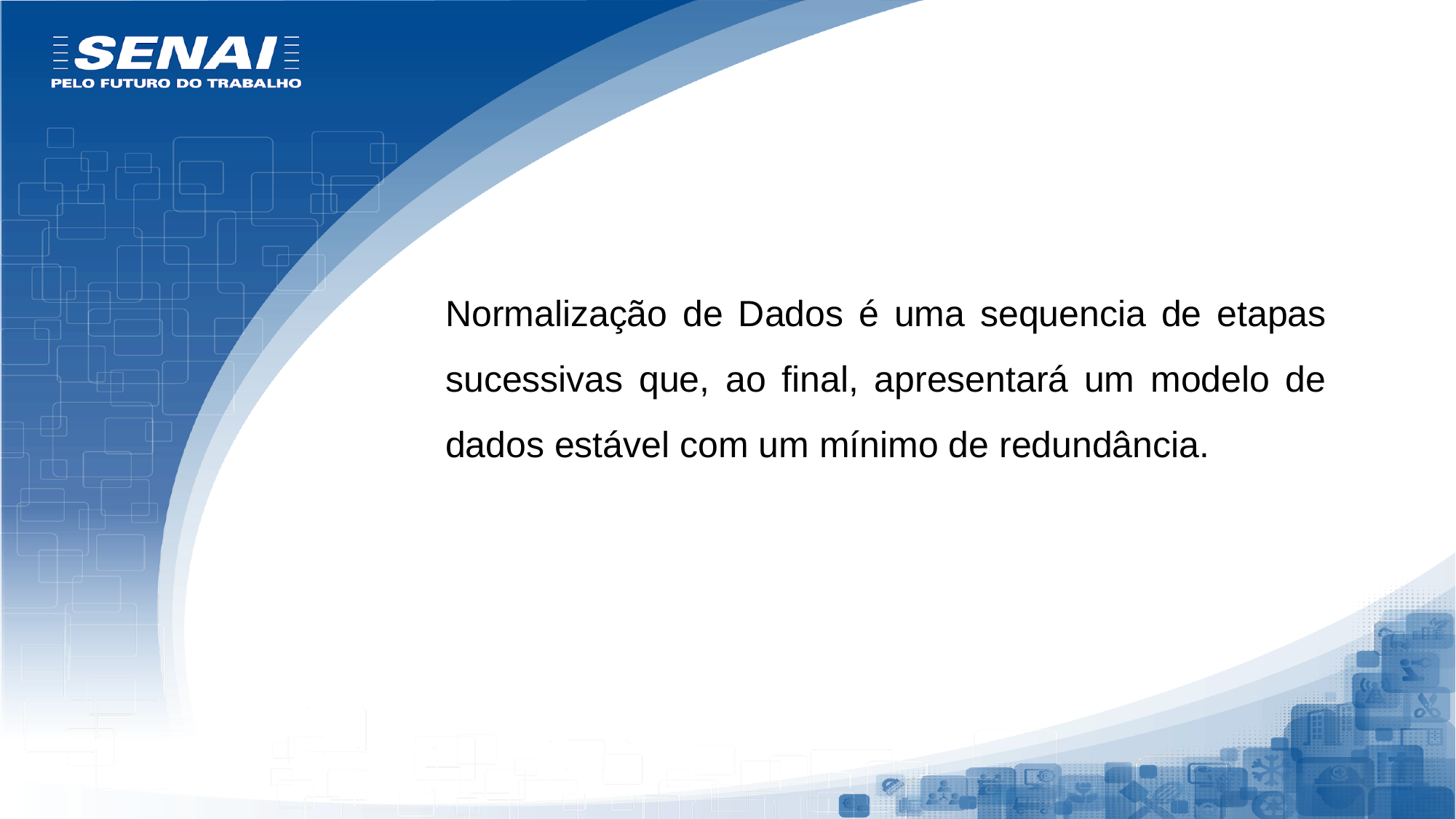

Normalização de Dados é uma sequencia de etapas sucessivas que, ao final, apresentará um modelo de dados estável com um mínimo de redundância.